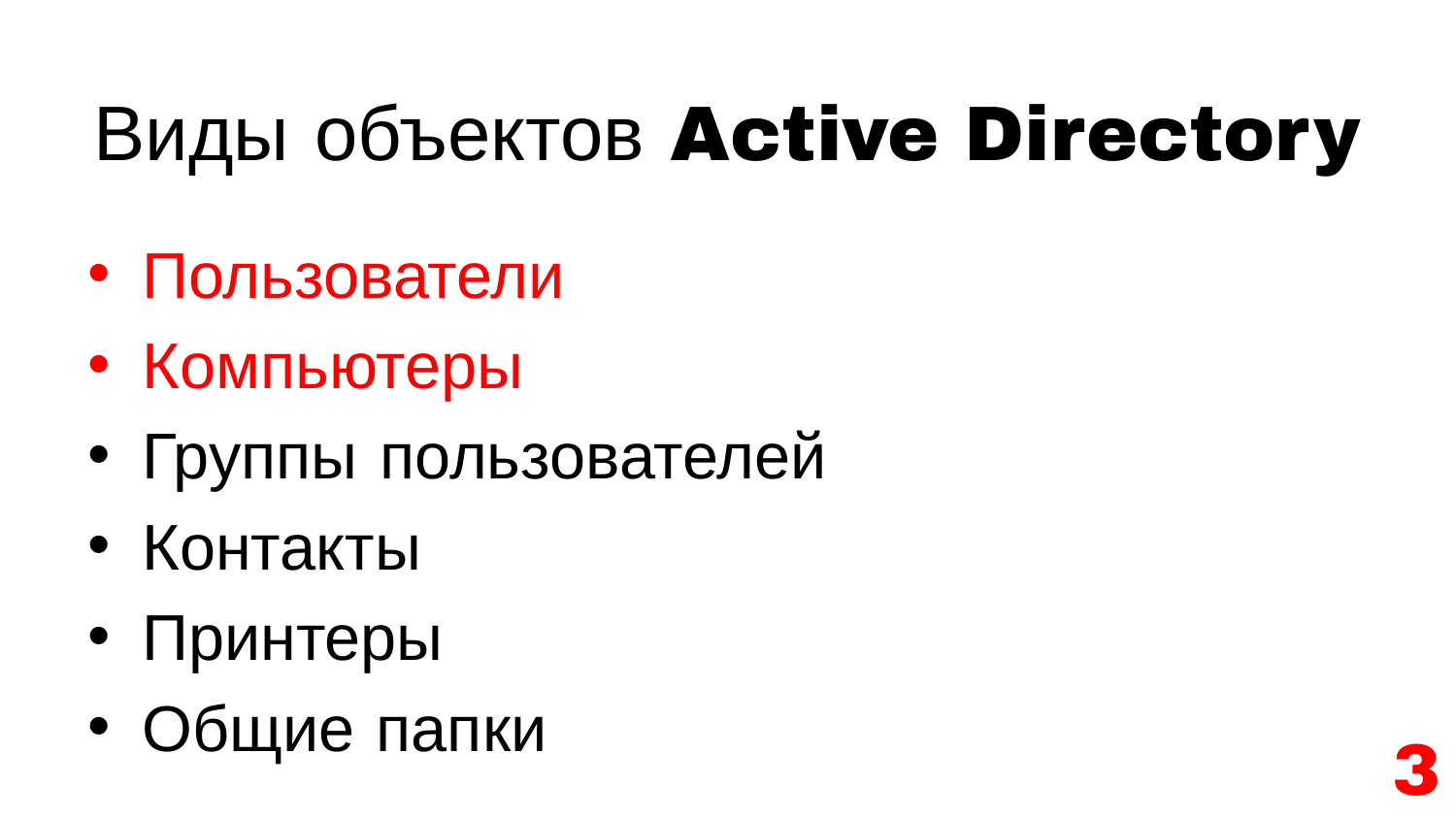

# Виды объектов Active Directory
Пользователи
Компьютеры
Группы пользователей
Контакты
Принтеры
Общие папки
3